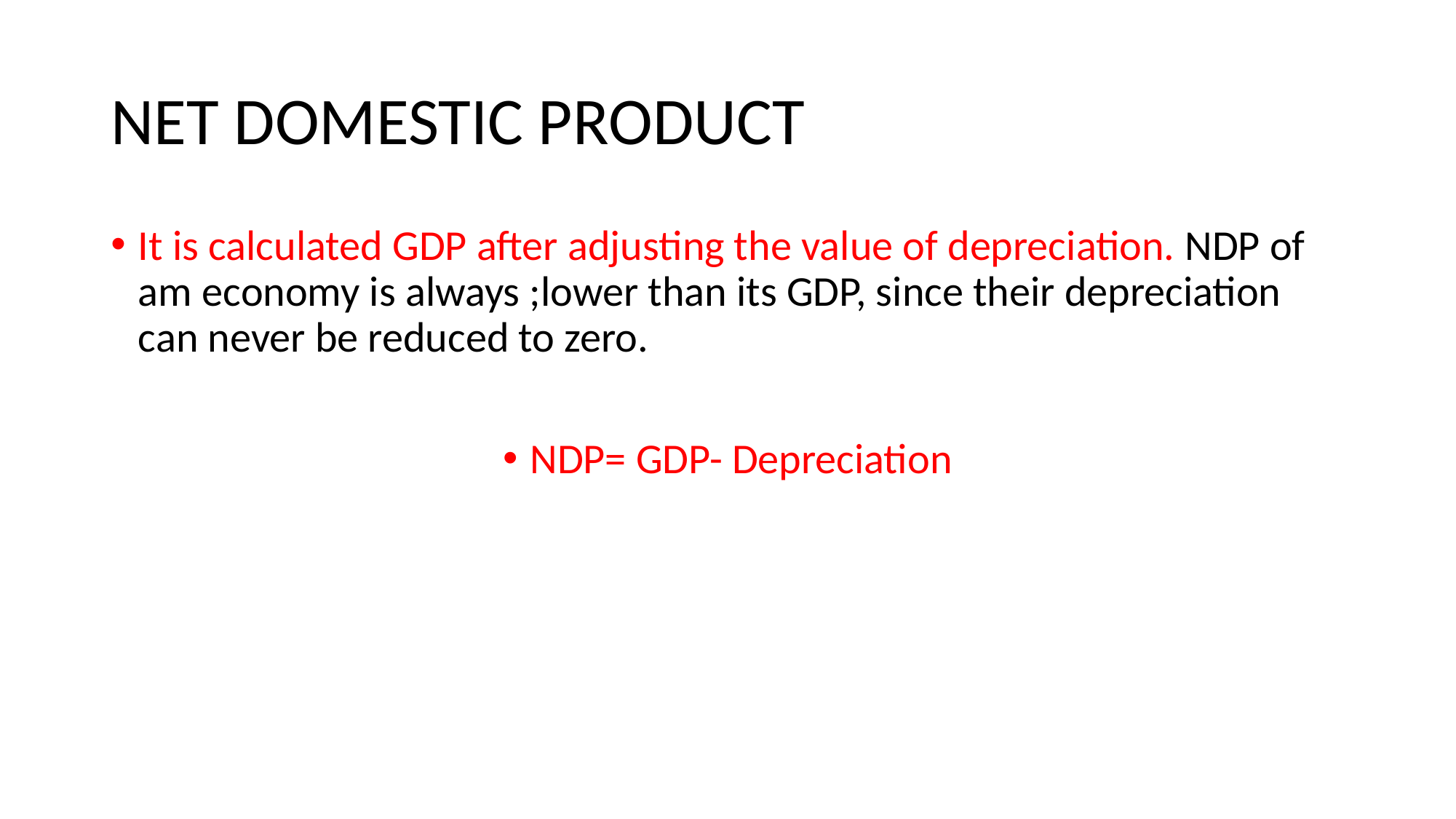

# NET DOMESTIC PRODUCT
It is calculated GDP after adjusting the value of depreciation. NDP of am economy is always ;lower than its GDP, since their depreciation can never be reduced to zero.

NDP= GDP- Depreciation